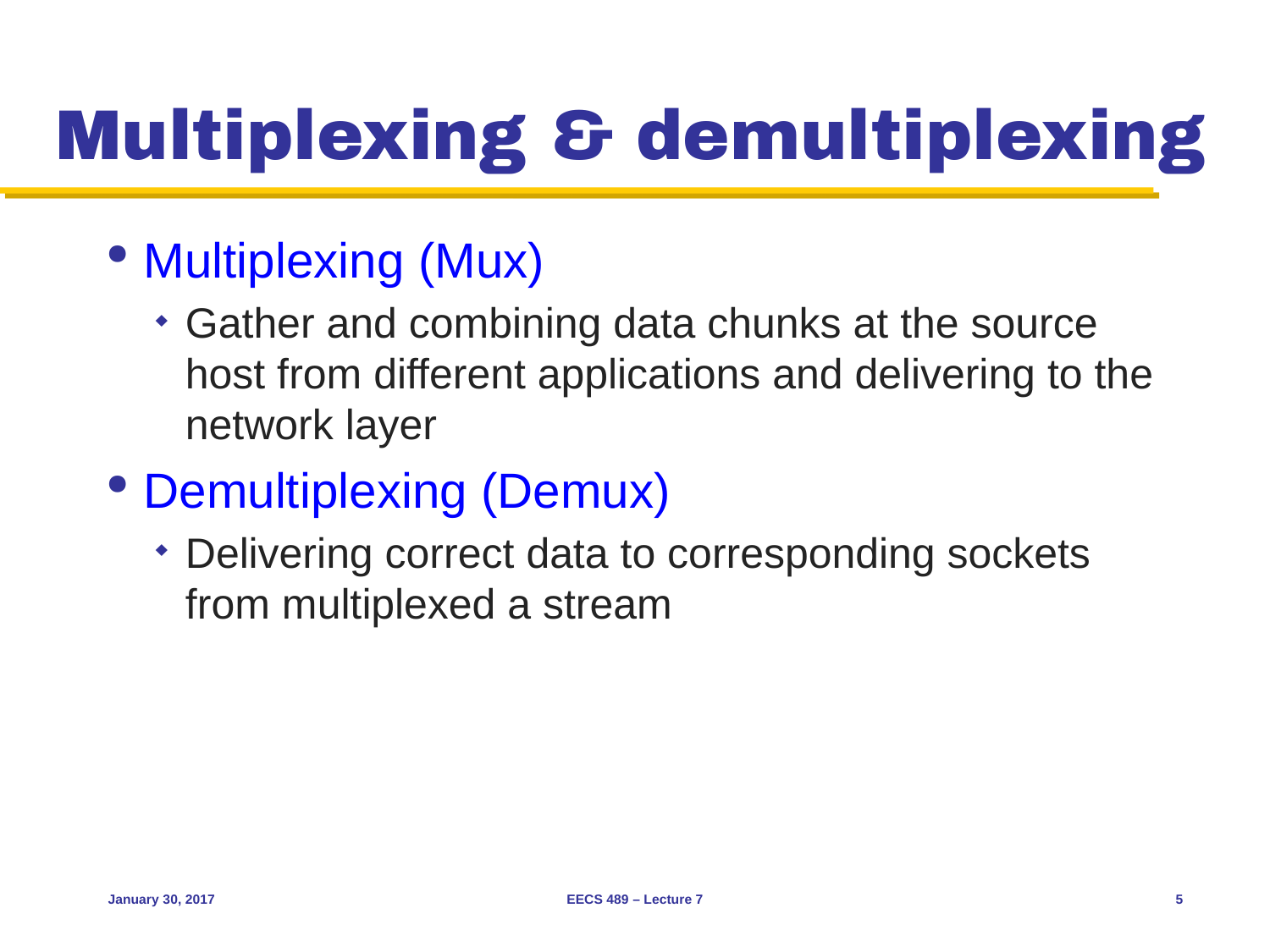

# Multiplexing & demultiplexing
Multiplexing (Mux)
Gather and combining data chunks at the source host from different applications and delivering to the network layer
Demultiplexing (Demux)
Delivering correct data to corresponding sockets from multiplexed a stream
January 30, 2017
EECS 489 – Lecture 7
5